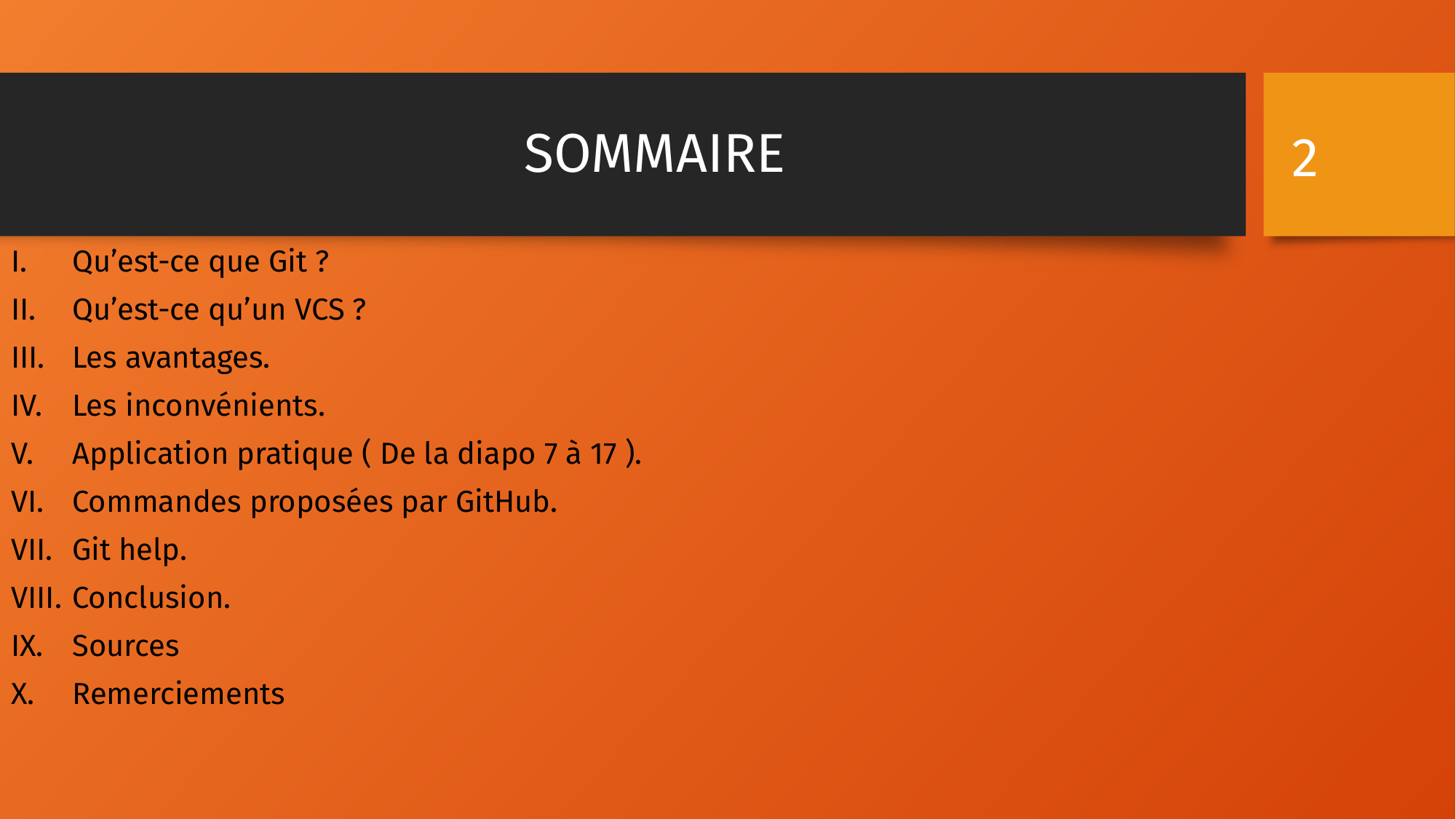

2
# SOMMAIRE
Qu’est-ce que Git ?
Qu’est-ce qu’un VCS ?
Les avantages.
Les inconvénients.
Application pratique ( De la diapo 7 à 17 ).
Commandes proposées par GitHub.
Git help.
Conclusion.
Sources
Remerciements